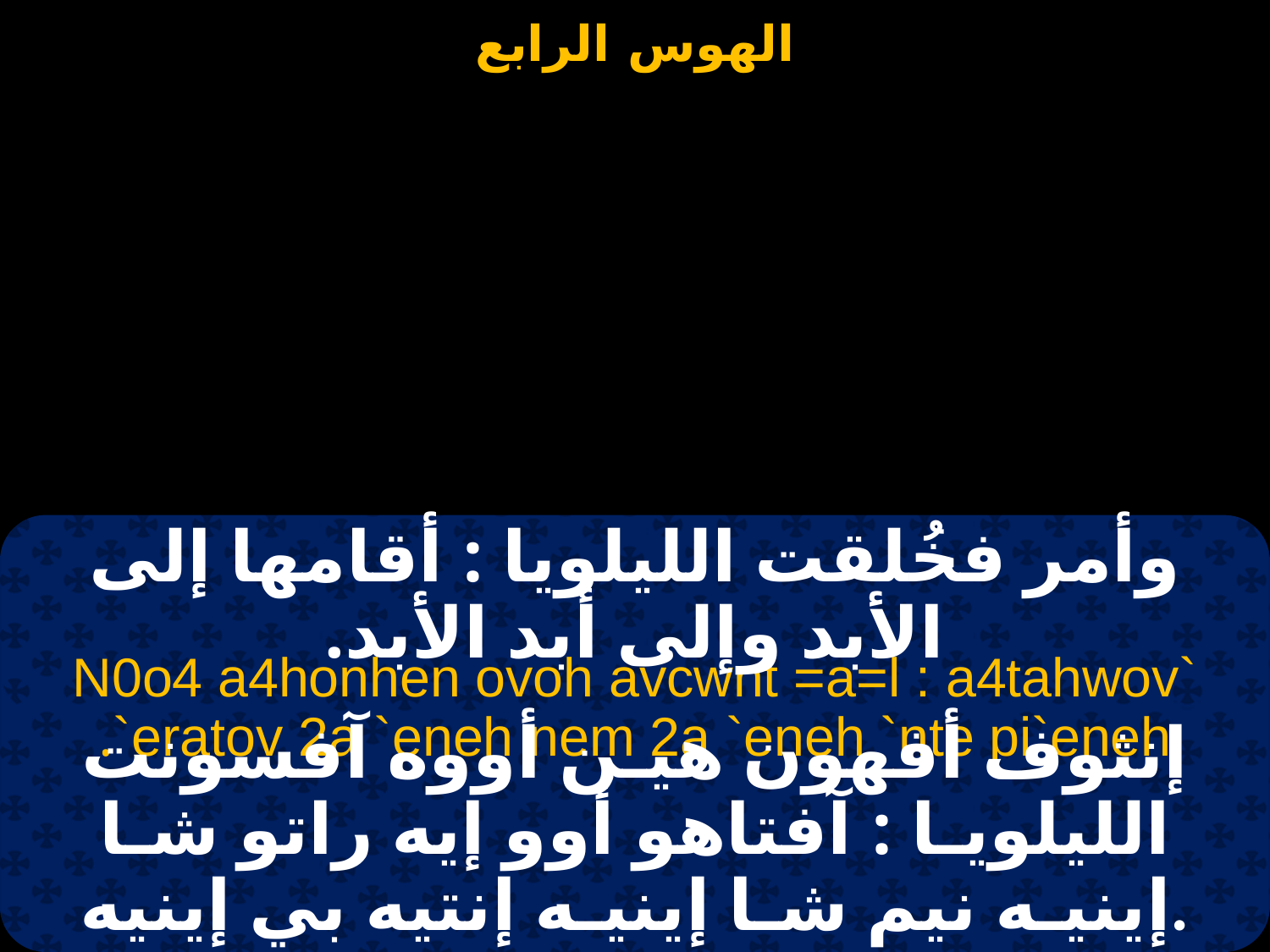

وأمر فخُلقت الليلويا : أقامها إلى الأبد وإلى أبد الأبد.
`N0o4 a4honhen ovoh avcwnt =a=l : a4tahwov `eratov 2a `eneh nem 2a `eneh `nte pi`eneh.
إنثوف أفهون هيـن أووه آفسونت الليلويـا : آفتاهو أوو إيه راتو شـا إينيـه نيم شـا إينيـه إنتيه بي إينيه.